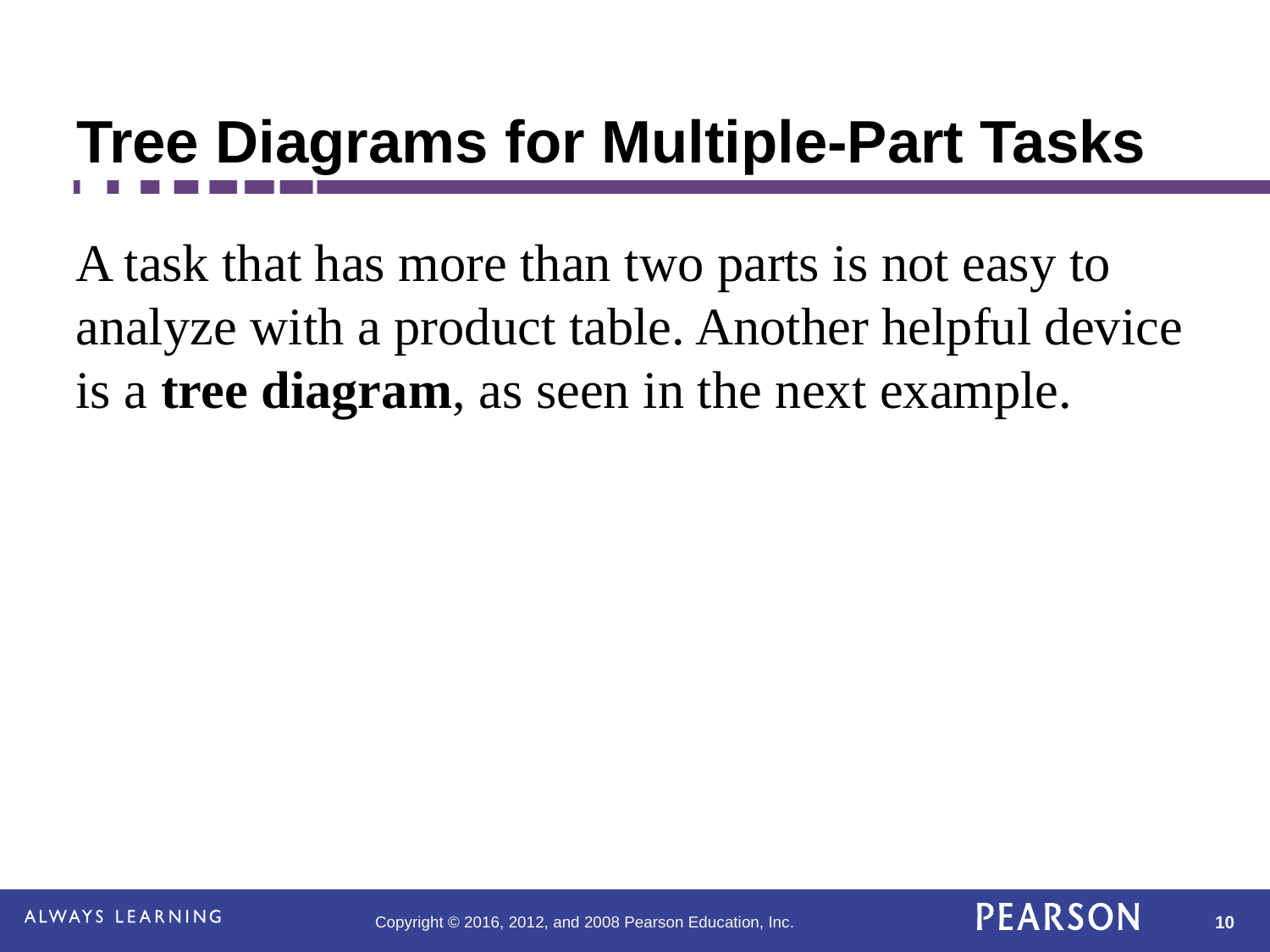

# Tree Diagrams for Multiple-Part Tasks
A task that has more than two parts is not easy to analyze with a product table. Another helpful device is a tree diagram, as seen in the next example.